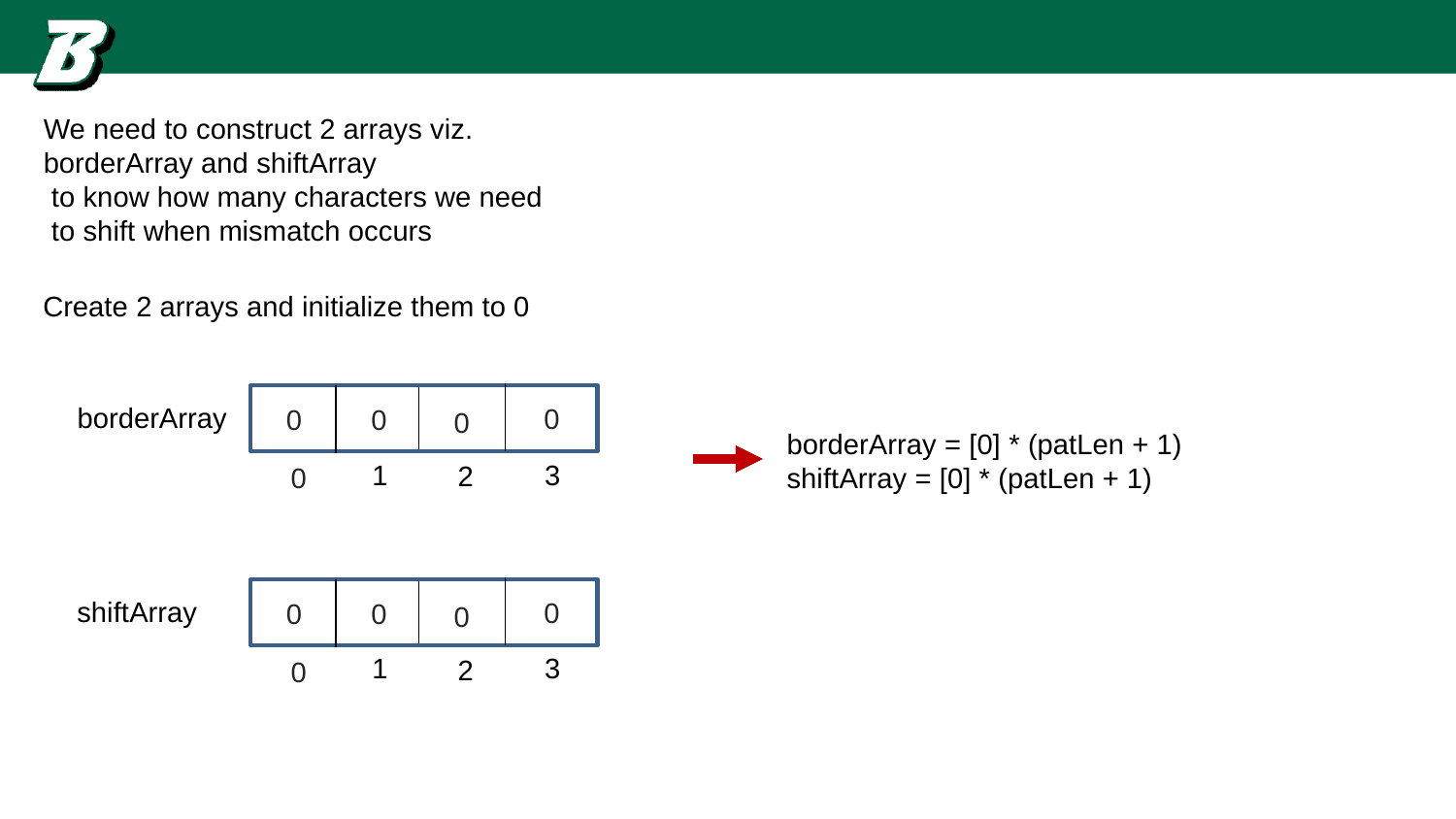

We need to construct 2 arrays viz.
﻿borderArray and ﻿shiftArray
 to know how many characters we need
 to shift when mismatch occurs
Create 2 arrays and initialize them to 0
3

1
2

0
borderArray
0
0
0
0
﻿borderArray = [0] * (patLen + 1)
shiftArray = [0] * (patLen + 1)
3

1
2

0
shiftArray
0
0
0
0